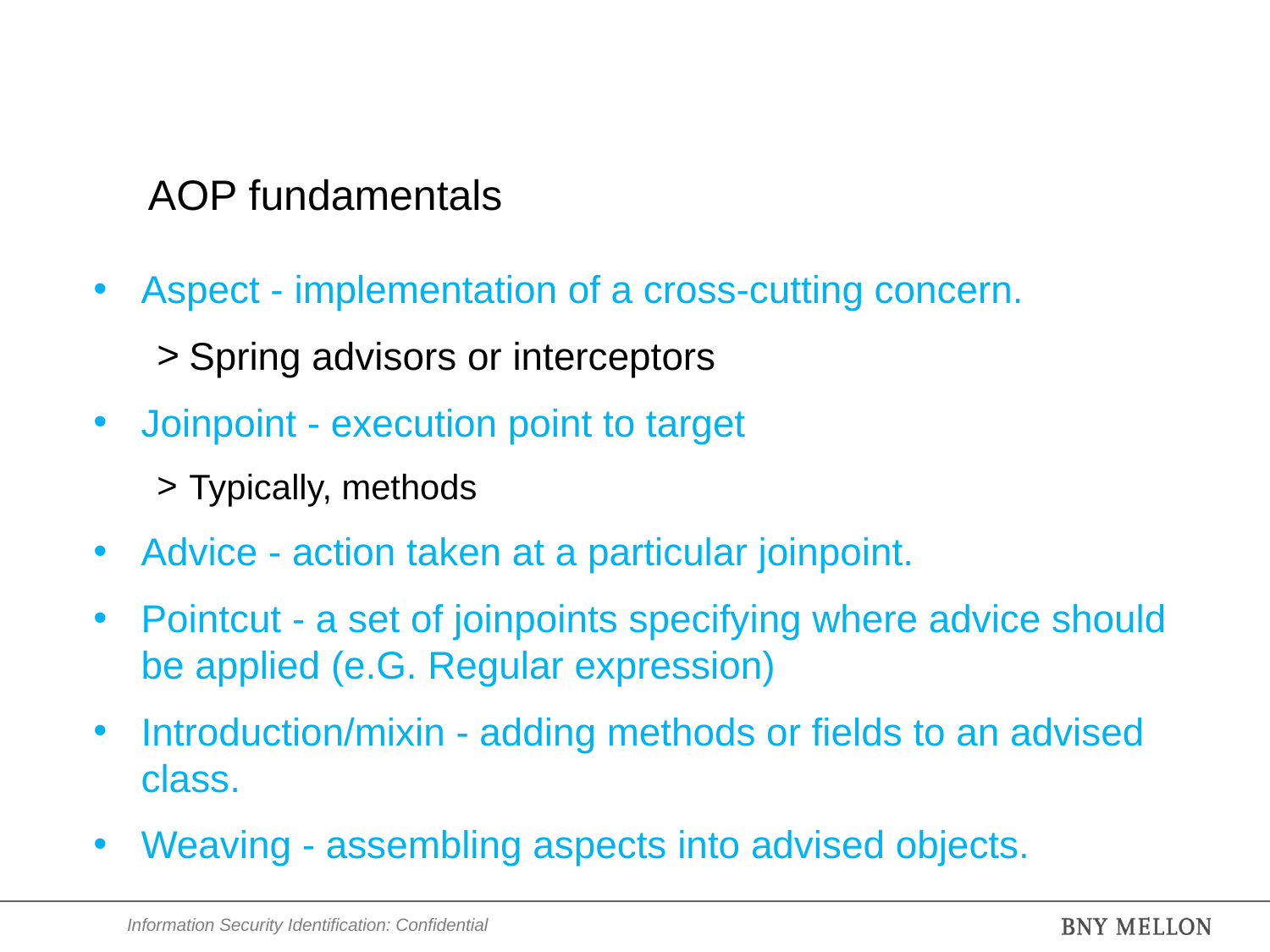

# AOP fundamentals
Aspect - implementation of a cross-cutting concern.
Spring advisors or interceptors
Joinpoint - execution point to target
Typically, methods
Advice - action taken at a particular joinpoint.
Pointcut - a set of joinpoints specifying where advice should be applied (e.G. Regular expression)
Introduction/mixin - adding methods or fields to an advised class.
Weaving - assembling aspects into advised objects.